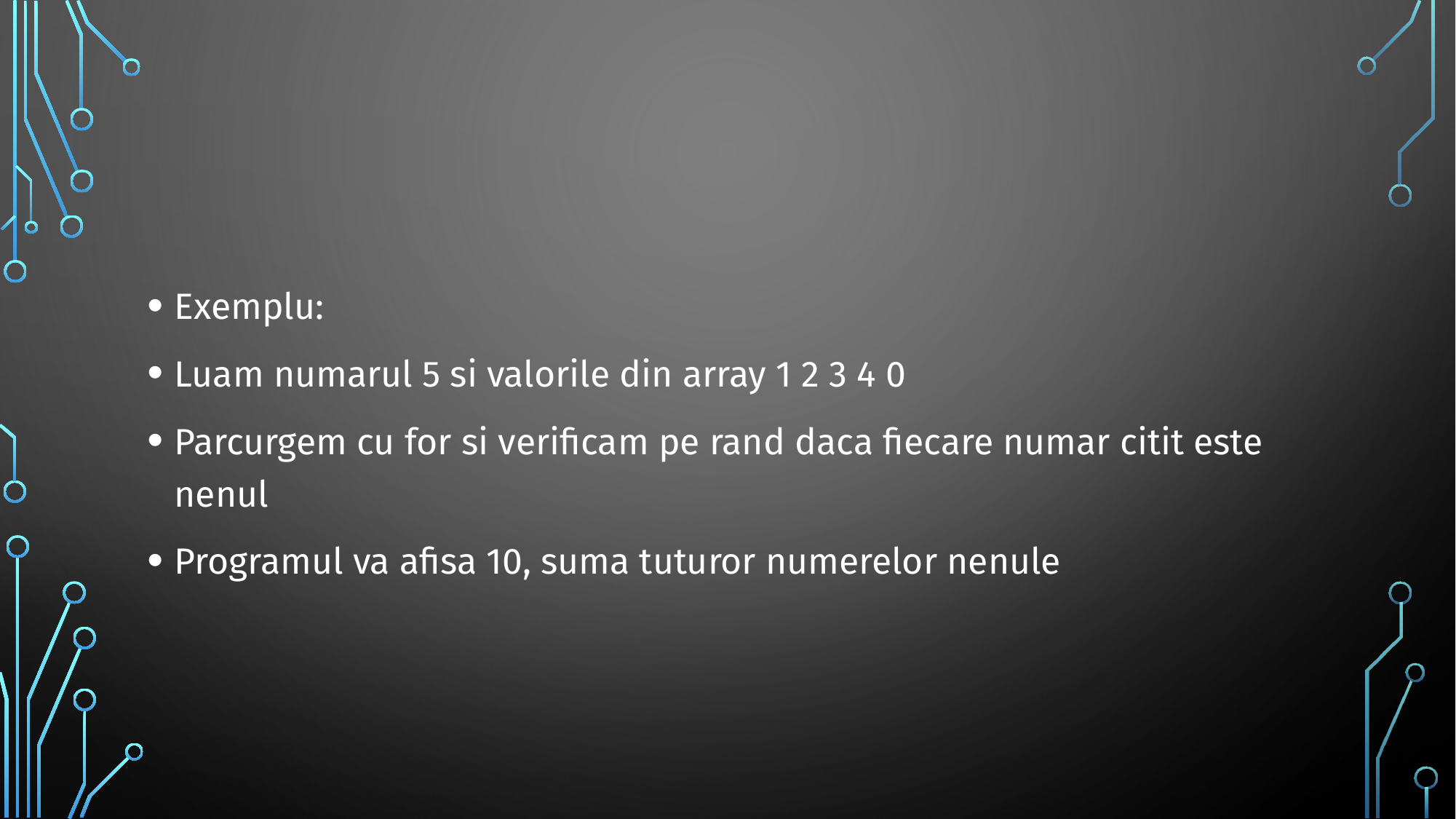

Exemplu:
Luam numarul 5 si valorile din array 1 2 3 4 0
Parcurgem cu for si verificam pe rand daca fiecare numar citit este nenul
Programul va afisa 10, suma tuturor numerelor nenule